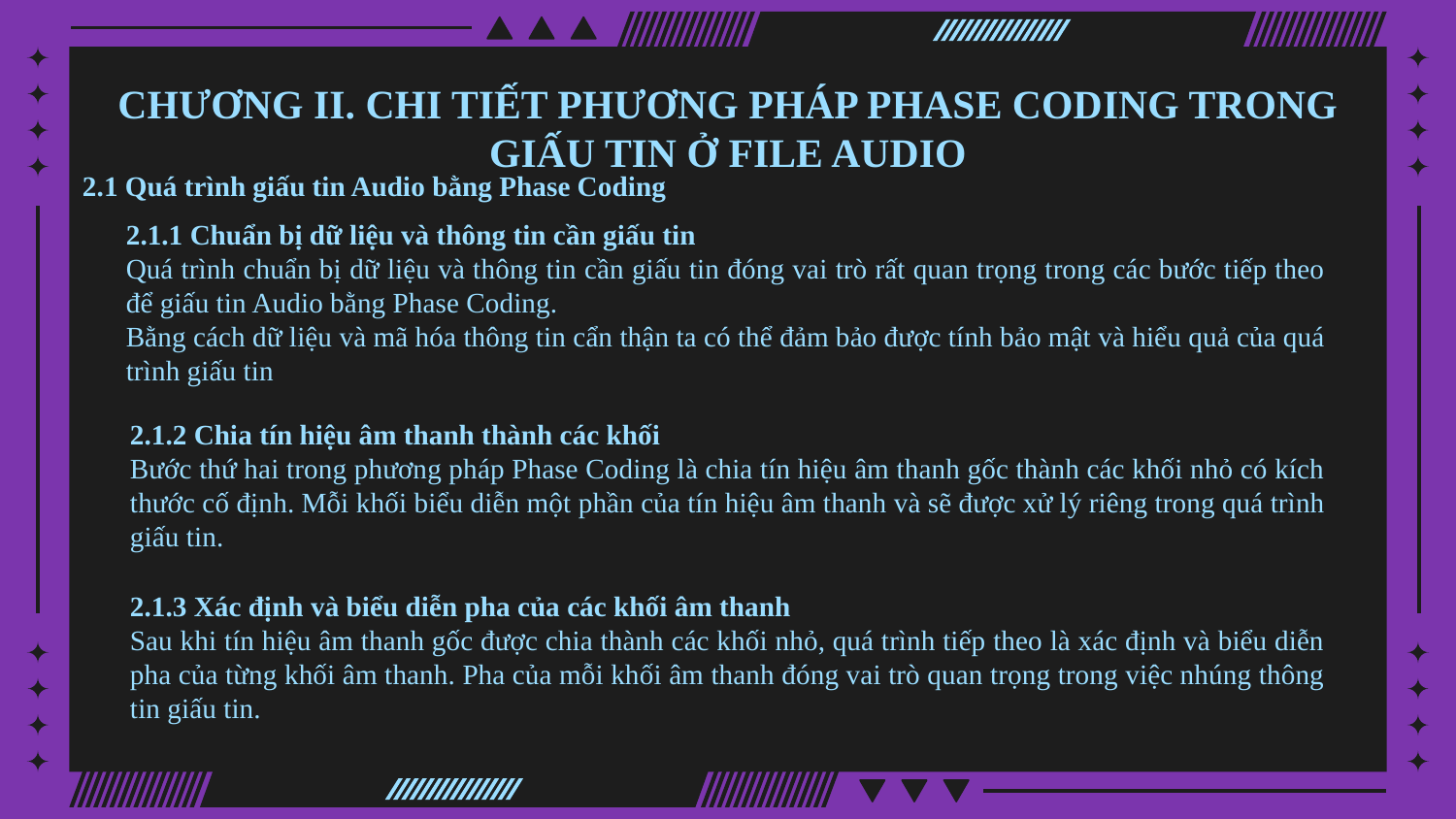

CHƯƠNG II. CHI TIẾT PHƯƠNG PHÁP PHASE CODING TRONG GIẤU TIN Ở FILE AUDIO
2.1 Quá trình giấu tin Audio bằng Phase Coding
2.1.1 Chuẩn bị dữ liệu và thông tin cần giấu tin
Quá trình chuẩn bị dữ liệu và thông tin cần giấu tin đóng vai trò rất quan trọng trong các bước tiếp theo để giấu tin Audio bằng Phase Coding.
Bằng cách dữ liệu và mã hóa thông tin cẩn thận ta có thể đảm bảo được tính bảo mật và hiểu quả của quá trình giấu tin
2.1.2 Chia tín hiệu âm thanh thành các khối
Bước thứ hai trong phương pháp Phase Coding là chia tín hiệu âm thanh gốc thành các khối nhỏ có kích thước cố định. Mỗi khối biểu diễn một phần của tín hiệu âm thanh và sẽ được xử lý riêng trong quá trình giấu tin.
2.1.3 Xác định và biểu diễn pha của các khối âm thanh
Sau khi tín hiệu âm thanh gốc được chia thành các khối nhỏ, quá trình tiếp theo là xác định và biểu diễn pha của từng khối âm thanh. Pha của mỗi khối âm thanh đóng vai trò quan trọng trong việc nhúng thông tin giấu tin.